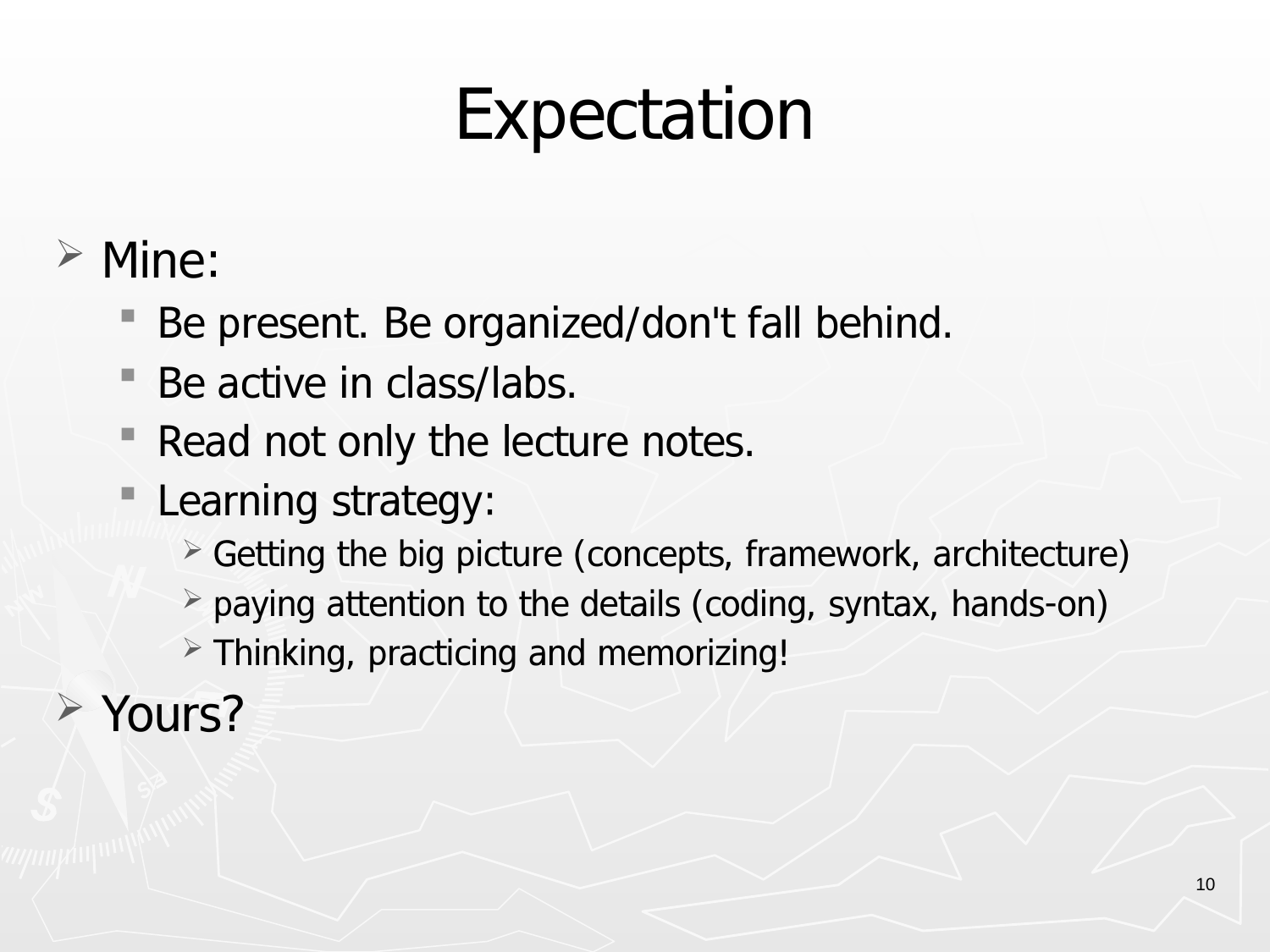

# Expectation
Mine:
Be present. Be organized/don't fall behind.
Be active in class/labs.
Read not only the lecture notes.
Learning strategy:
Getting the big picture (concepts, framework, architecture)
paying attention to the details (coding, syntax, hands-on)
Thinking, practicing and memorizing!
Yours?
10